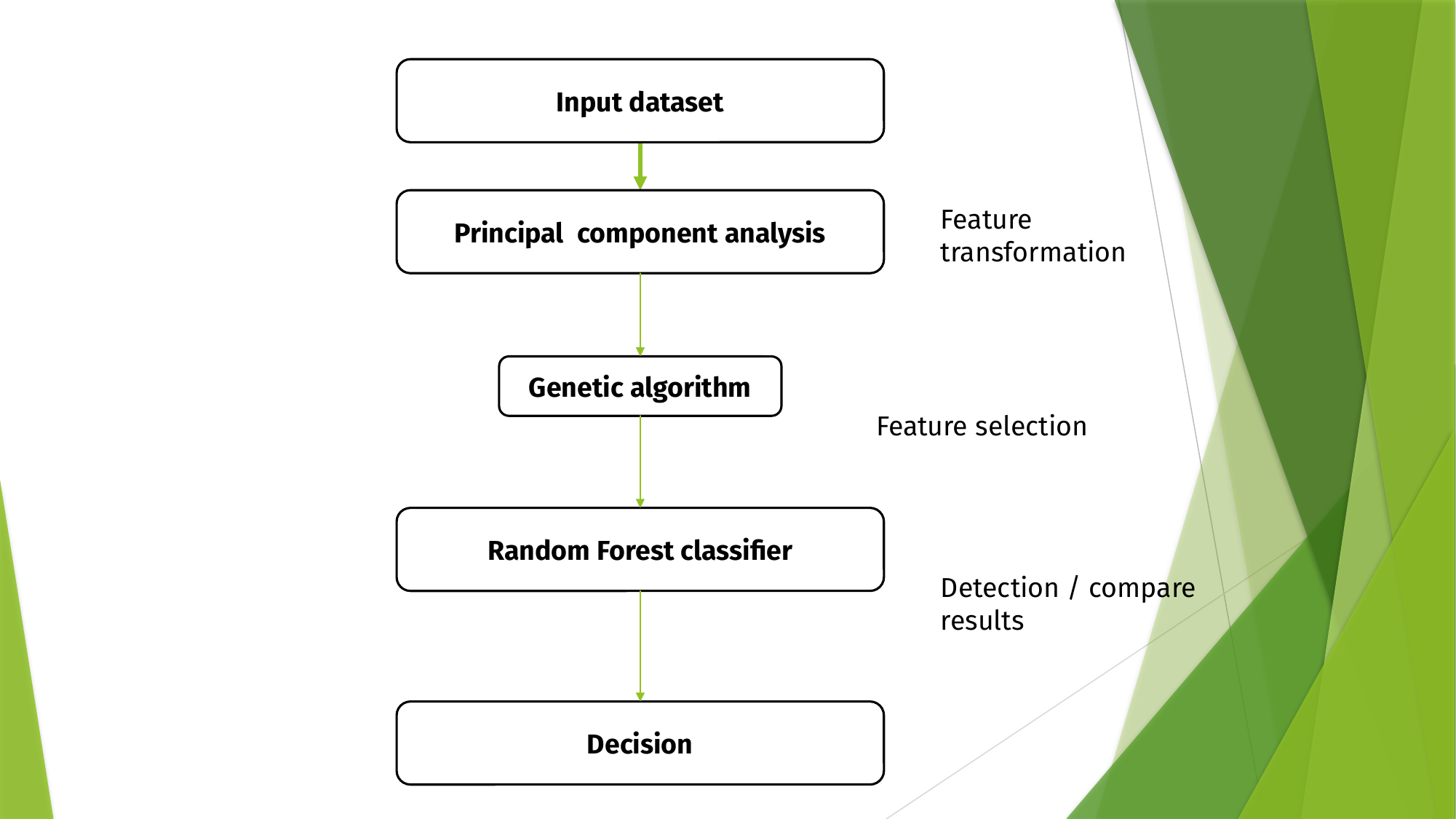

Input dataset
Principal  component analysis
Feature  transformation
Genetic algorithm
Feature selection
Random Forest classifier
Detection / compare results
Decision